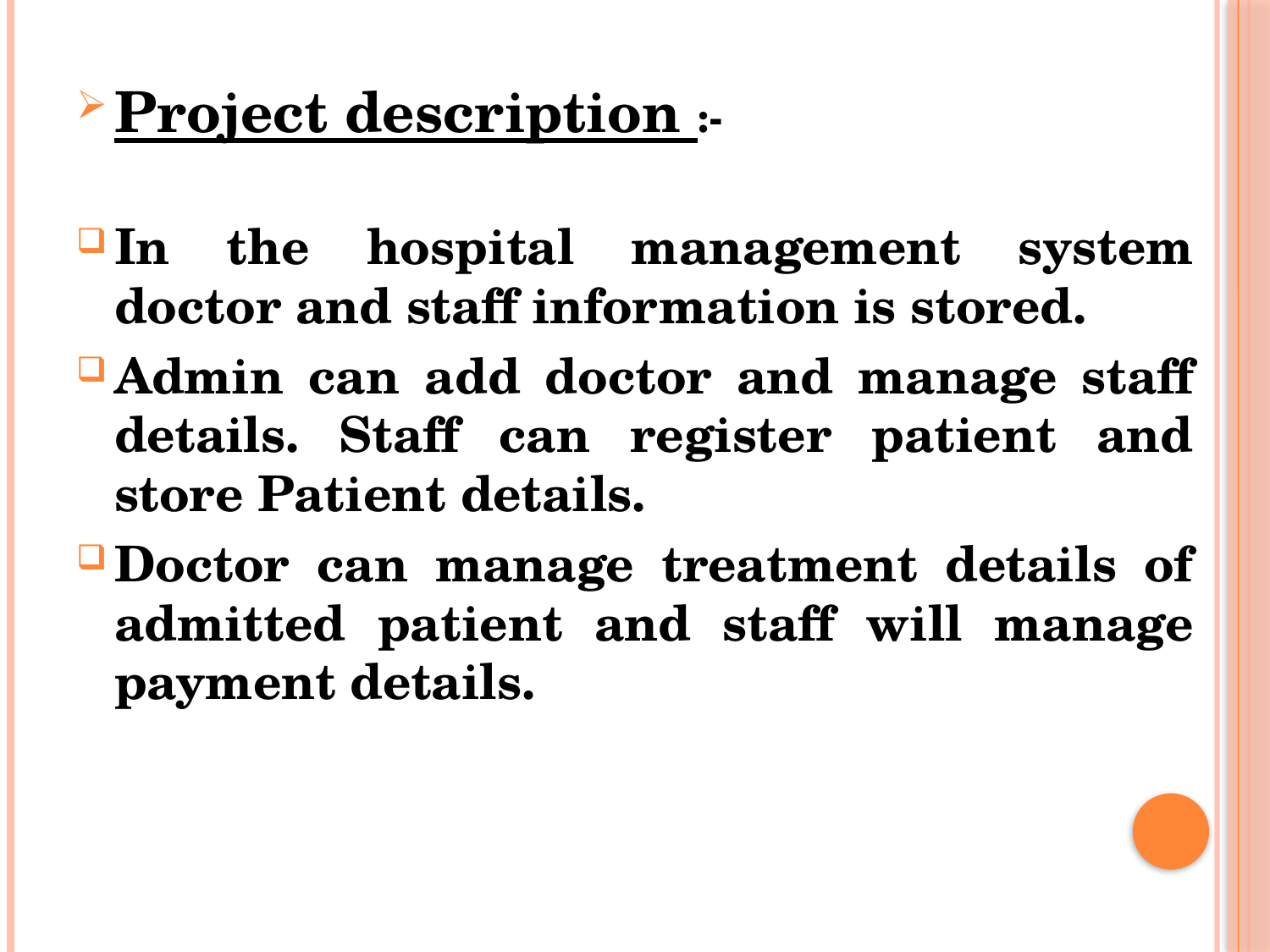

Project description :-

In the hospital management system doctor and staff information is stored.
Admin can add doctor and manage staff details. Staff can register patient and store Patient details.
Doctor can manage treatment details of admitted patient and staff will manage payment details.